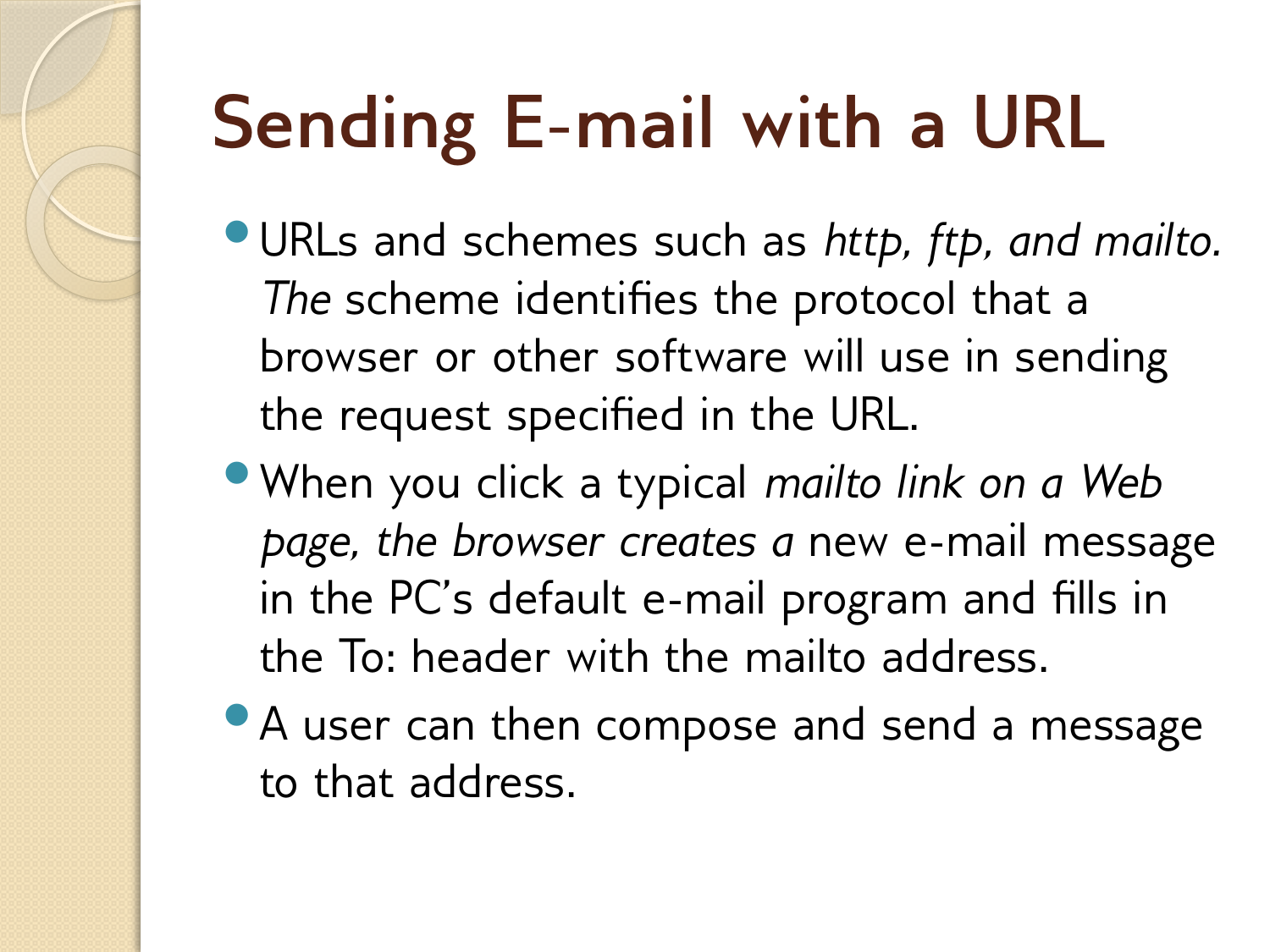

# Sending E-mail with a URL
URLs and schemes such as http, ftp, and mailto. The scheme identifies the protocol that a browser or other software will use in sending the request specified in the URL.
When you click a typical mailto link on a Web page, the browser creates a new e-mail message in the PC’s default e-mail program and fills in the To: header with the mailto address.
A user can then compose and send a message to that address.